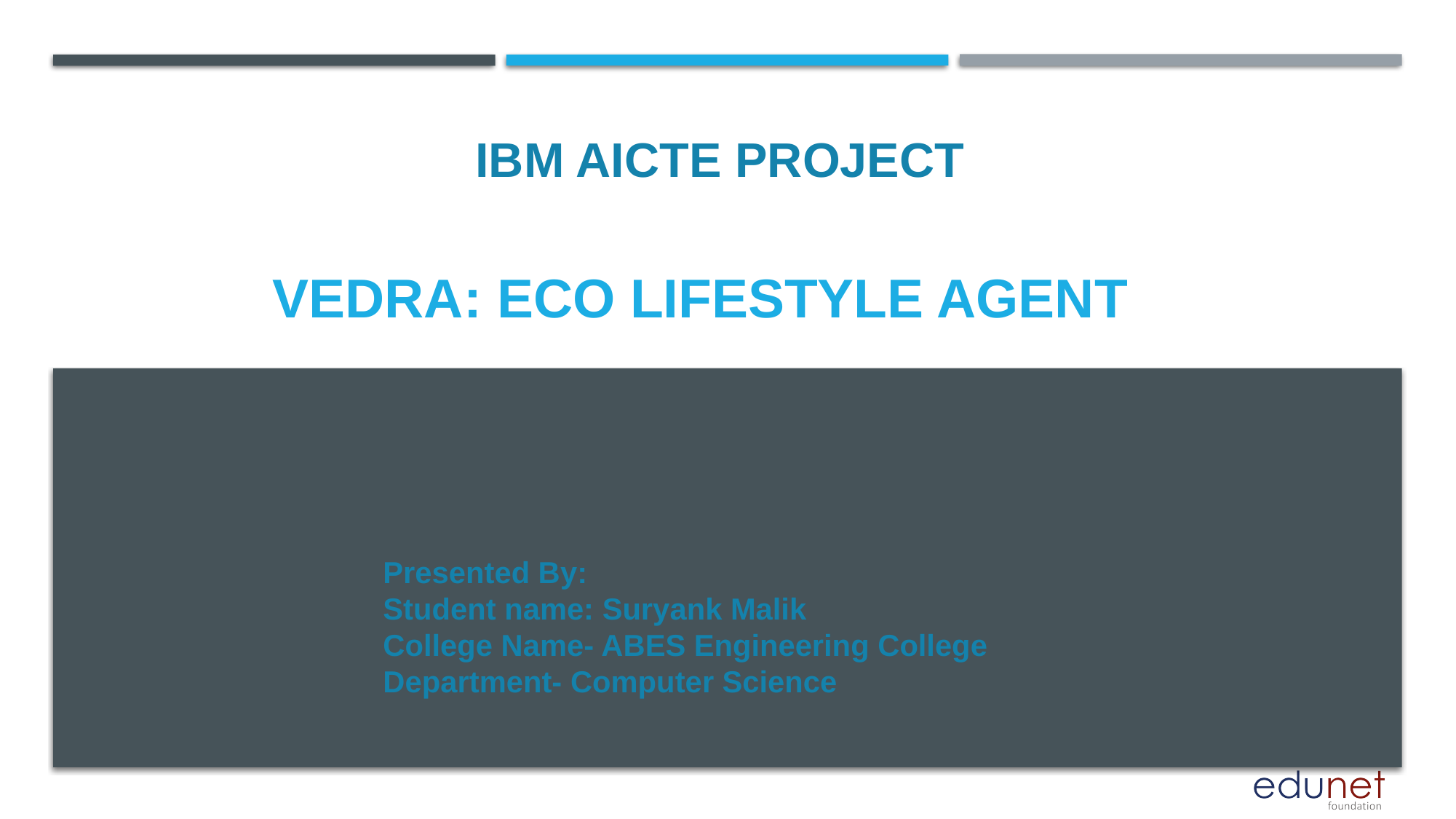

IBM AICTE PROJECT
# Vedra: Eco Lifestyle Agent
Presented By:
Student name: Suryank Malik
College Name- ABES Engineering College
Department- Computer Science